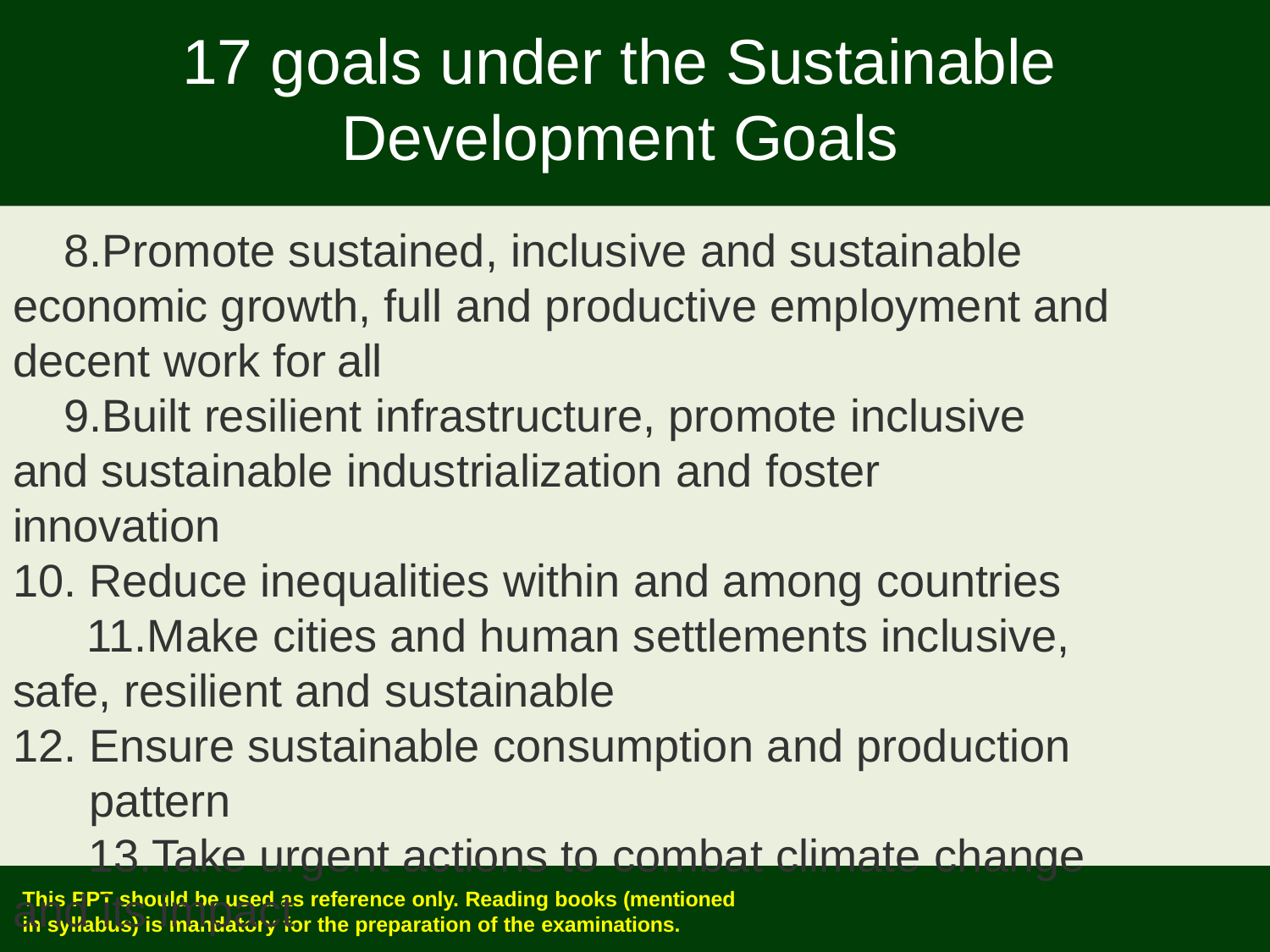

# 17 goals under the Sustainable Development Goals
Promote sustained, inclusive and sustainable economic growth, full and productive employment and decent work for all
Built resilient infrastructure, promote inclusive and sustainable industrialization and foster innovation
Reduce inequalities within and among countries
Make cities and human settlements inclusive, safe, resilient and sustainable
Ensure sustainable consumption and production pattern
Take urgent actions to combat climate change and its impact
This PPT should be used as reference only. Reading books (mentioned
in syllabus) is mandatory for the preparation of the examinations.